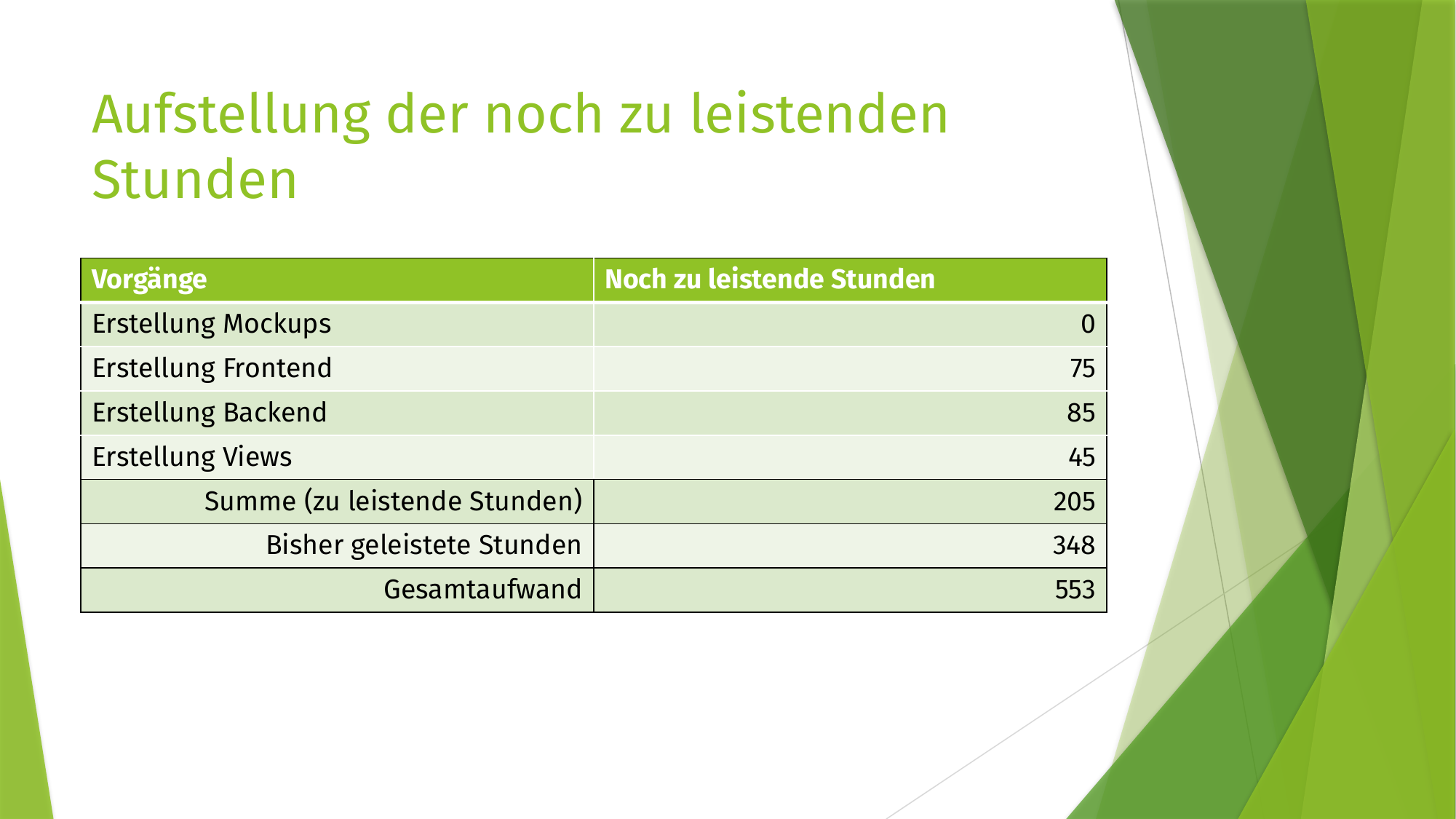

# Aufstellung der noch zu leistenden Stunden
| Vorgänge | Noch zu leistende Stunden |
| --- | --- |
| Erstellung Mockups | 0 |
| Erstellung Frontend | 75 |
| Erstellung Backend | 85 |
| Erstellung Views | 45 |
| Summe (zu leistende Stunden) | 205 |
| Bisher geleistete Stunden | 348 |
| Gesamtaufwand | 553 |